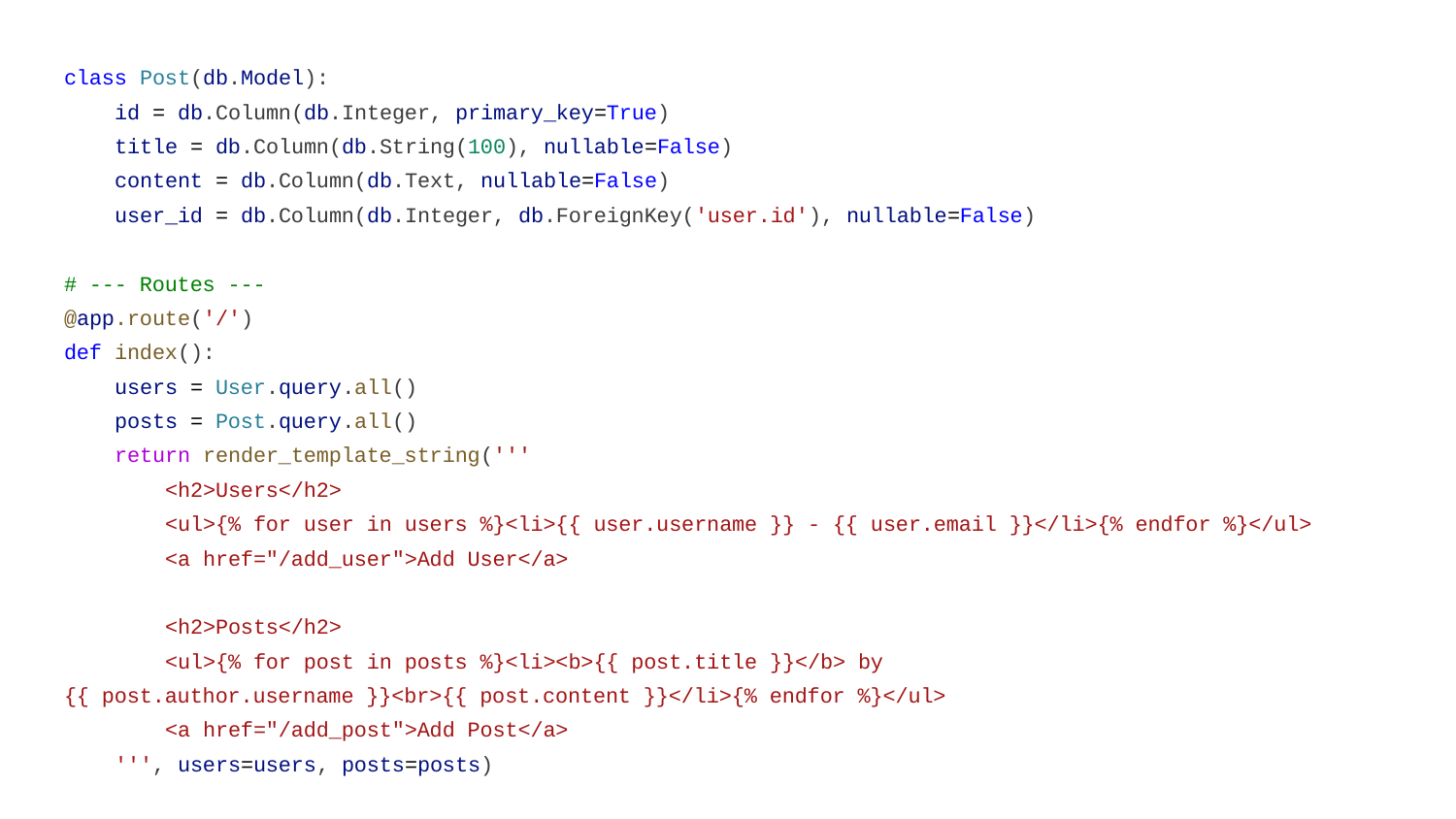

class Post(db.Model):
    id = db.Column(db.Integer, primary_key=True)
    title = db.Column(db.String(100), nullable=False)
    content = db.Column(db.Text, nullable=False)
    user_id = db.Column(db.Integer, db.ForeignKey('user.id'), nullable=False)

# --- Routes ---
@app.route('/')
def index():
    users = User.query.all()
    posts = Post.query.all()
    return render_template_string('''
        <h2>Users</h2>
        <ul>{% for user in users %}<li>{{ user.username }} - {{ user.email }}</li>{% endfor %}</ul>
        <a href="/add_user">Add User</a>

        <h2>Posts</h2>
        <ul>{% for post in posts %}<li><b>{{ post.title }}</b> by {{ post.author.username }}<br>{{ post.content }}</li>{% endfor %}</ul>
        <a href="/add_post">Add Post</a>
    ''', users=users, posts=posts)